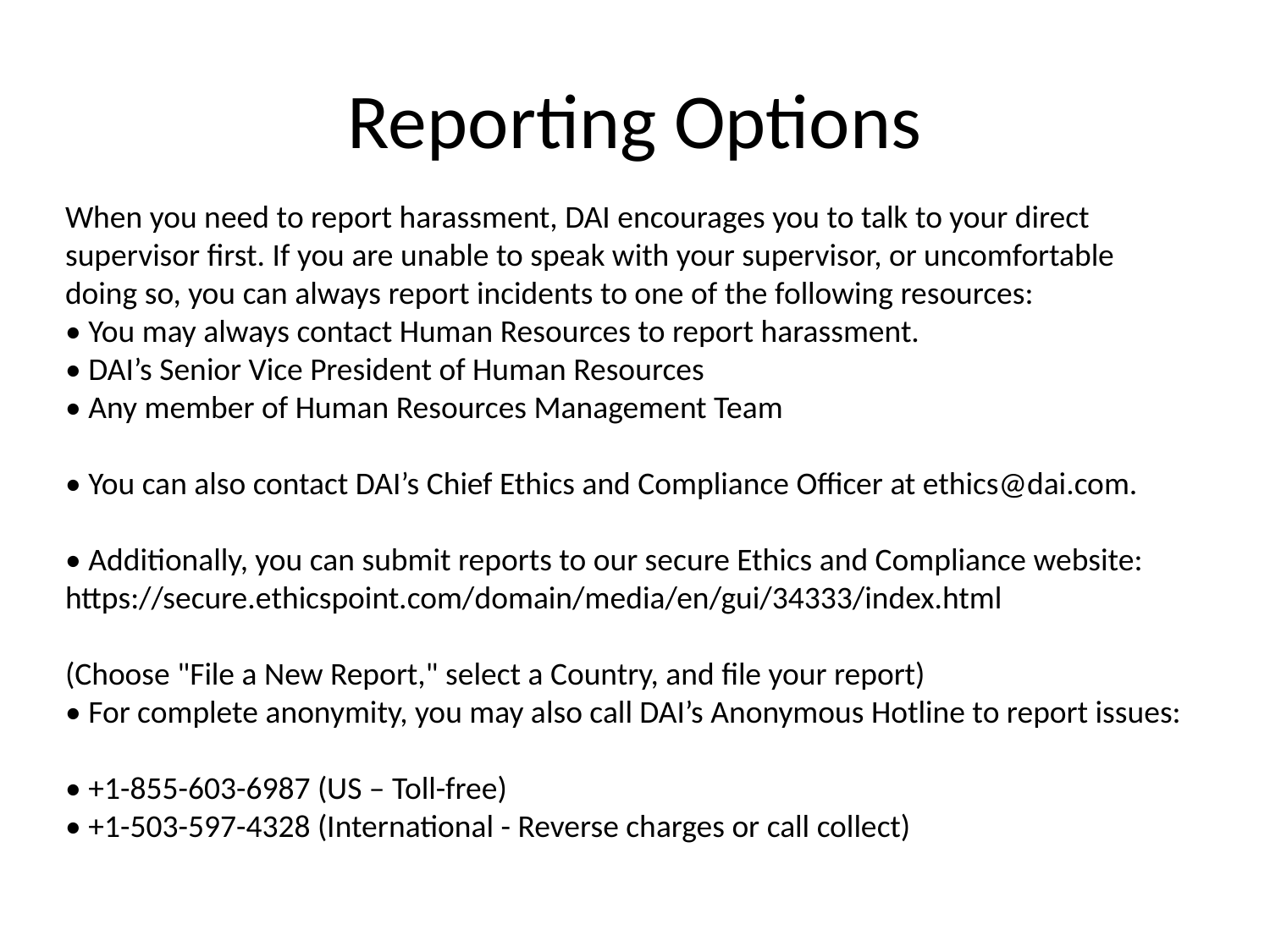

# Reporting Options
When you need to report harassment, DAI encourages you to talk to your direct supervisor first. If you are unable to speak with your supervisor, or uncomfortable doing so, you can always report incidents to one of the following resources:
• You may always contact Human Resources to report harassment.
• DAI’s Senior Vice President of Human Resources
• Any member of Human Resources Management Team

• You can also contact DAI’s Chief Ethics and Compliance Officer at ethics@dai.com.

• Additionally, you can submit reports to our secure Ethics and Compliance website: https://secure.ethicspoint.com/domain/media/en/gui/34333/index.html

(Choose "File a New Report," select a Country, and file your report)
• For complete anonymity, you may also call DAI’s Anonymous Hotline to report issues:

• +1-855-603-6987 (US – Toll-free)
• +1-503-597-4328 (International - Reverse charges or call collect)